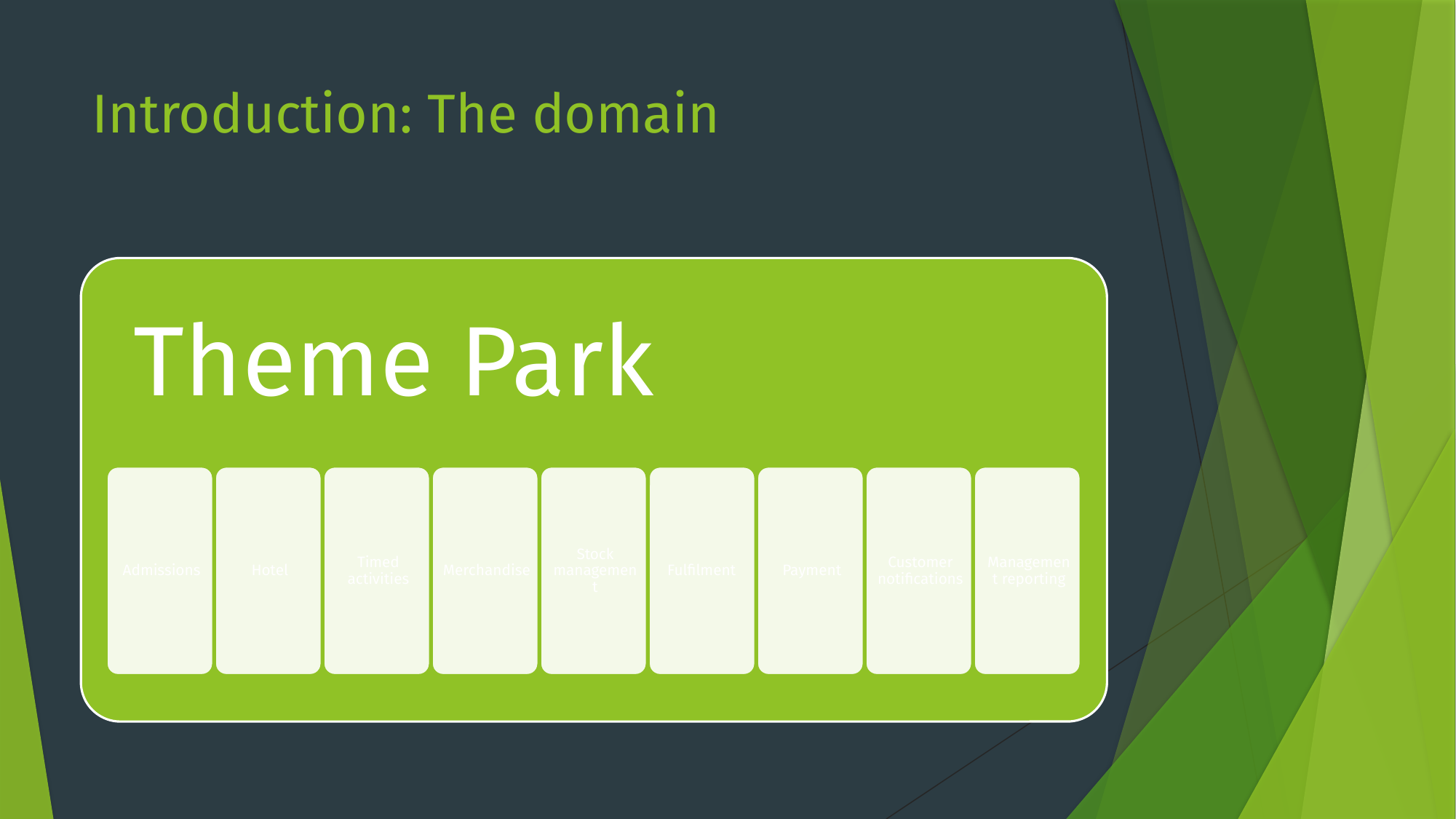

# Introduction: The domain
Theme Park
Admissions
Hotel
Timed activities
Merchandise
Stock management
Fulfilment
Payment
Customer notifications
Management reporting